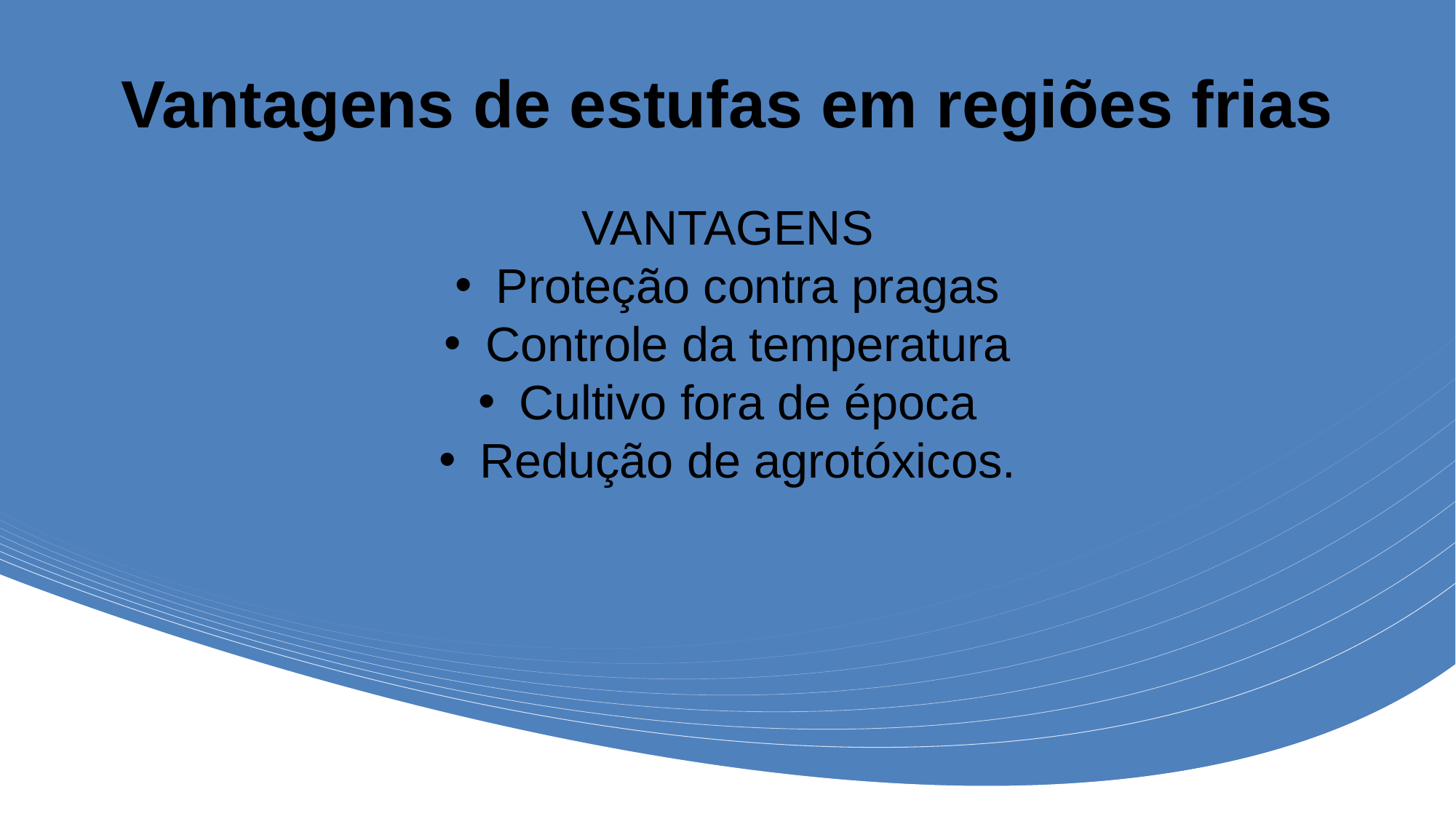

# Vantagens de estufas em regiões frias
VANTAGENS
Proteção contra pragas
Controle da temperatura
Cultivo fora de época
Redução de agrotóxicos.